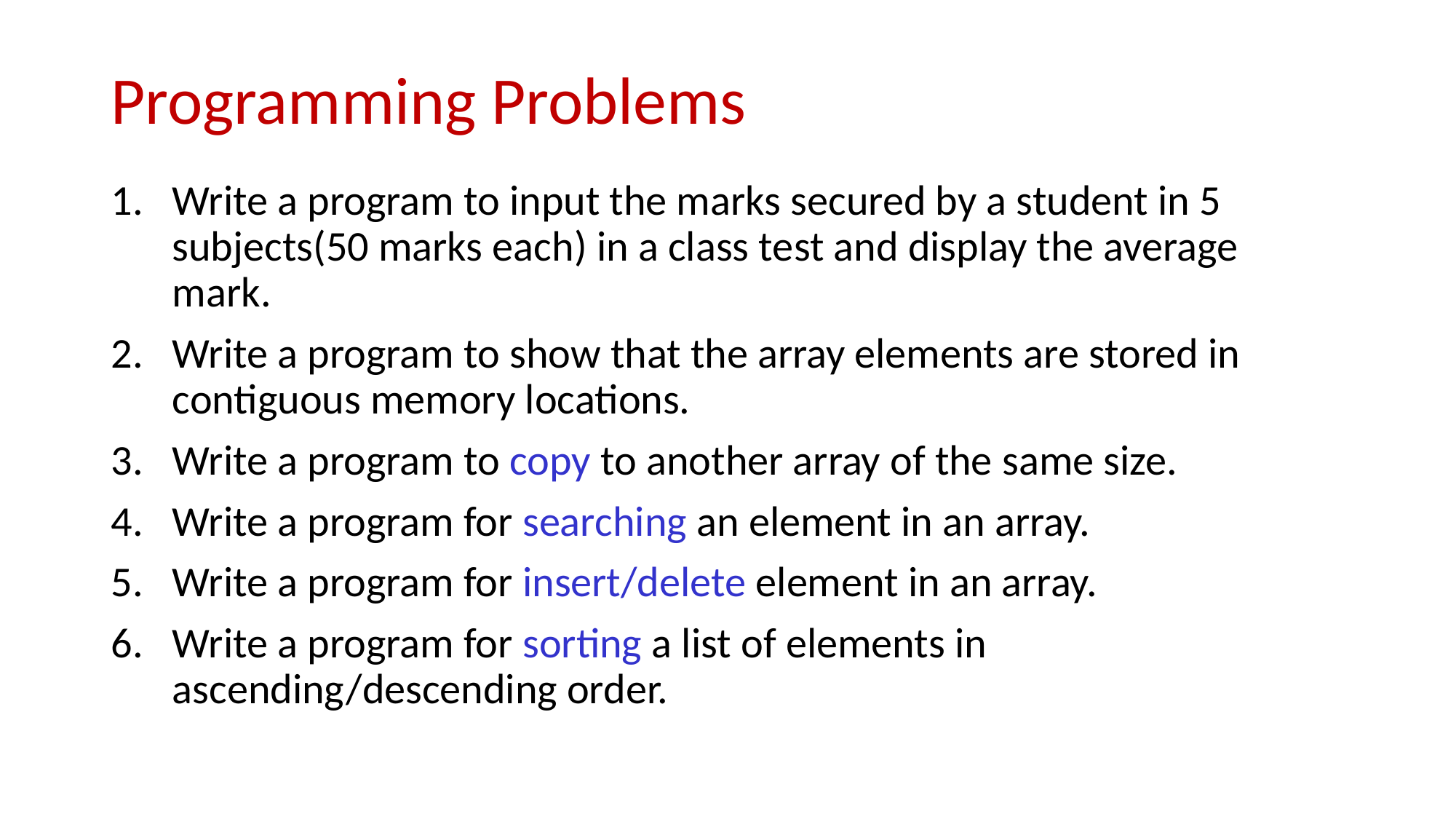

# Programming Problems
Write a program to input the marks secured by a student in 5 subjects(50 marks each) in a class test and display the average mark.
Write a program to show that the array elements are stored in contiguous memory locations.
Write a program to copy to another array of the same size.
Write a program for searching an element in an array.
Write a program for insert/delete element in an array.
Write a program for sorting a list of elements in ascending/descending order.